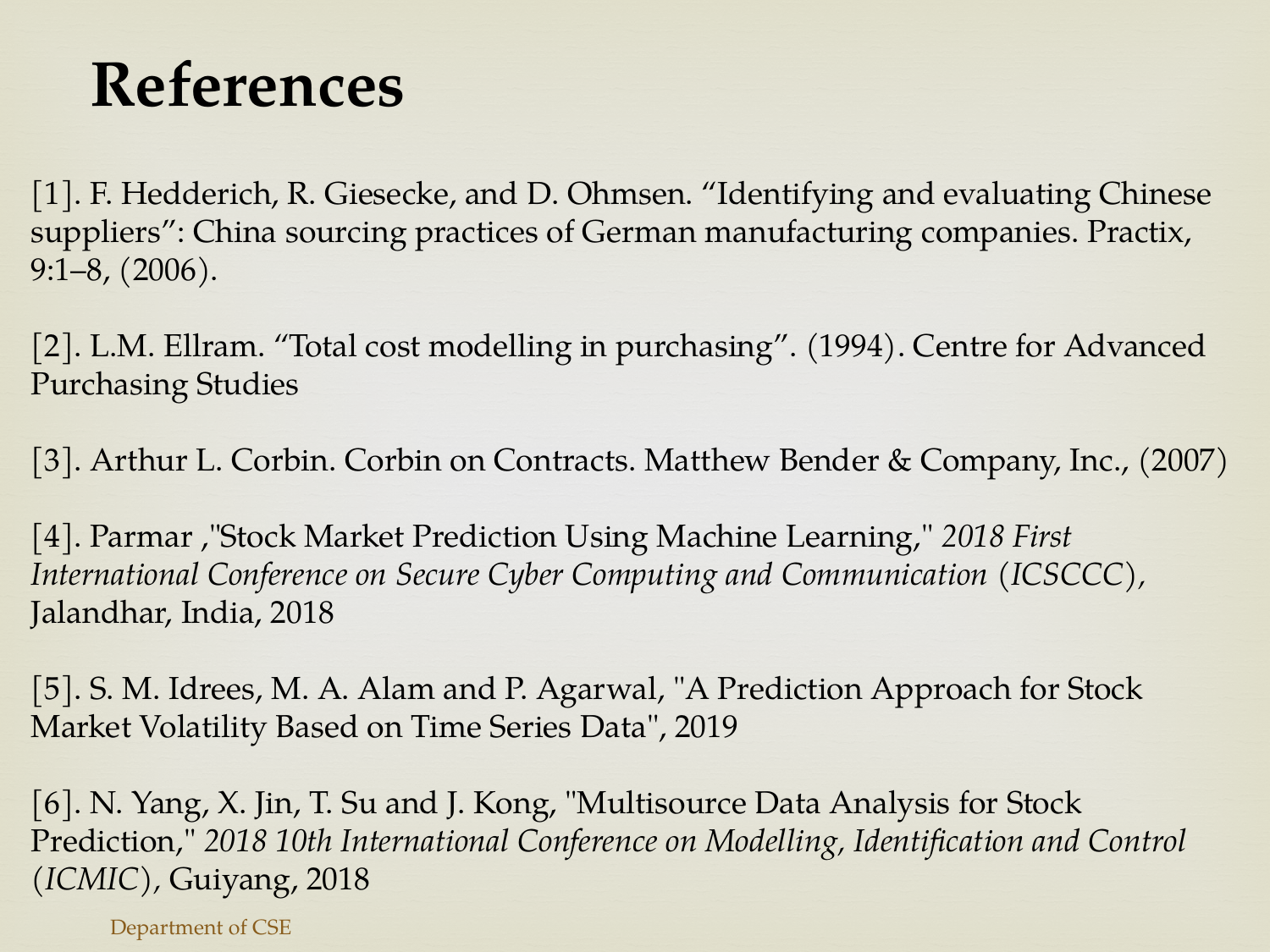

References
[1]. F. Hedderich, R. Giesecke, and D. Ohmsen. “Identifying and evaluating Chinese suppliers”: China sourcing practices of German manufacturing companies. Practix, 9:1–8, (2006).

[2]. L.M. Ellram. “Total cost modelling in purchasing”. (1994). Centre for Advanced Purchasing Studies

[3]. Arthur L. Corbin. Corbin on Contracts. Matthew Bender & Company, Inc., (2007)

[4]. Parmar ,"Stock Market Prediction Using Machine Learning," 2018 First International Conference on Secure Cyber Computing and Communication (ICSCCC), Jalandhar, India, 2018

[5]. S. M. Idrees, M. A. Alam and P. Agarwal, "A Prediction Approach for Stock Market Volatility Based on Time Series Data", 2019

[6]. N. Yang, X. Jin, T. Su and J. Kong, "Multisource Data Analysis for Stock Prediction," 2018 10th International Conference on Modelling, Identification and Control (ICMIC), Guiyang, 2018
Department of CSE